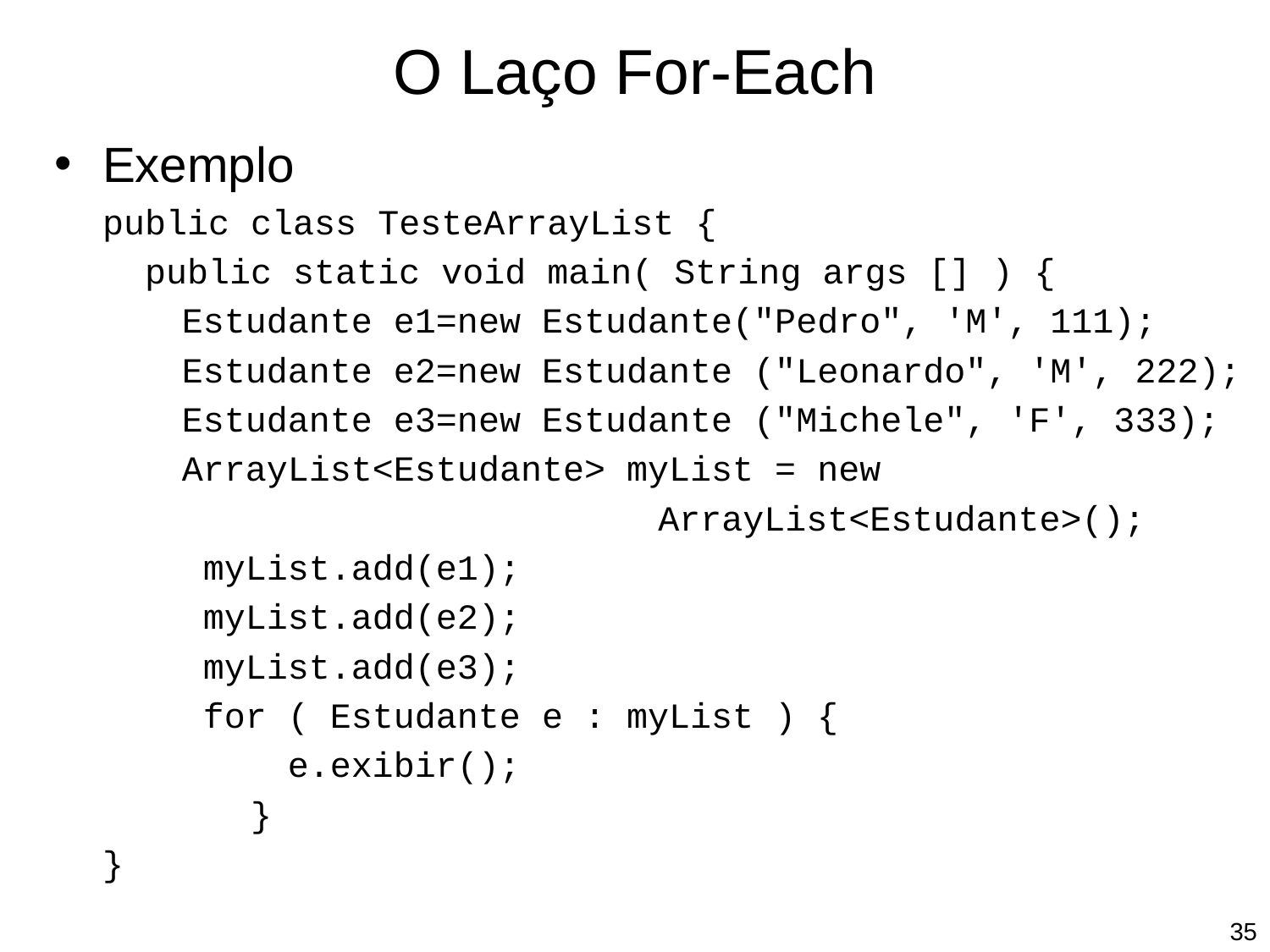

O Laço For-Each
Exemplo
	public class TesteArrayList {
	  public static void main( String args [] ) {
Estudante e1=new Estudante("Pedro", 'M', 111);
Estudante e2=new Estudante ("Leonardo", 'M', 222);
Estudante e3=new Estudante ("Michele", 'F', 333);
ArrayList<Estudante> myList = new
				   ArrayList<Estudante>();
 myList.add(e1);
 myList.add(e2);
 myList.add(e3);
 for ( Estudante e : myList ) {
     e.exibir();
		 }
	}
35